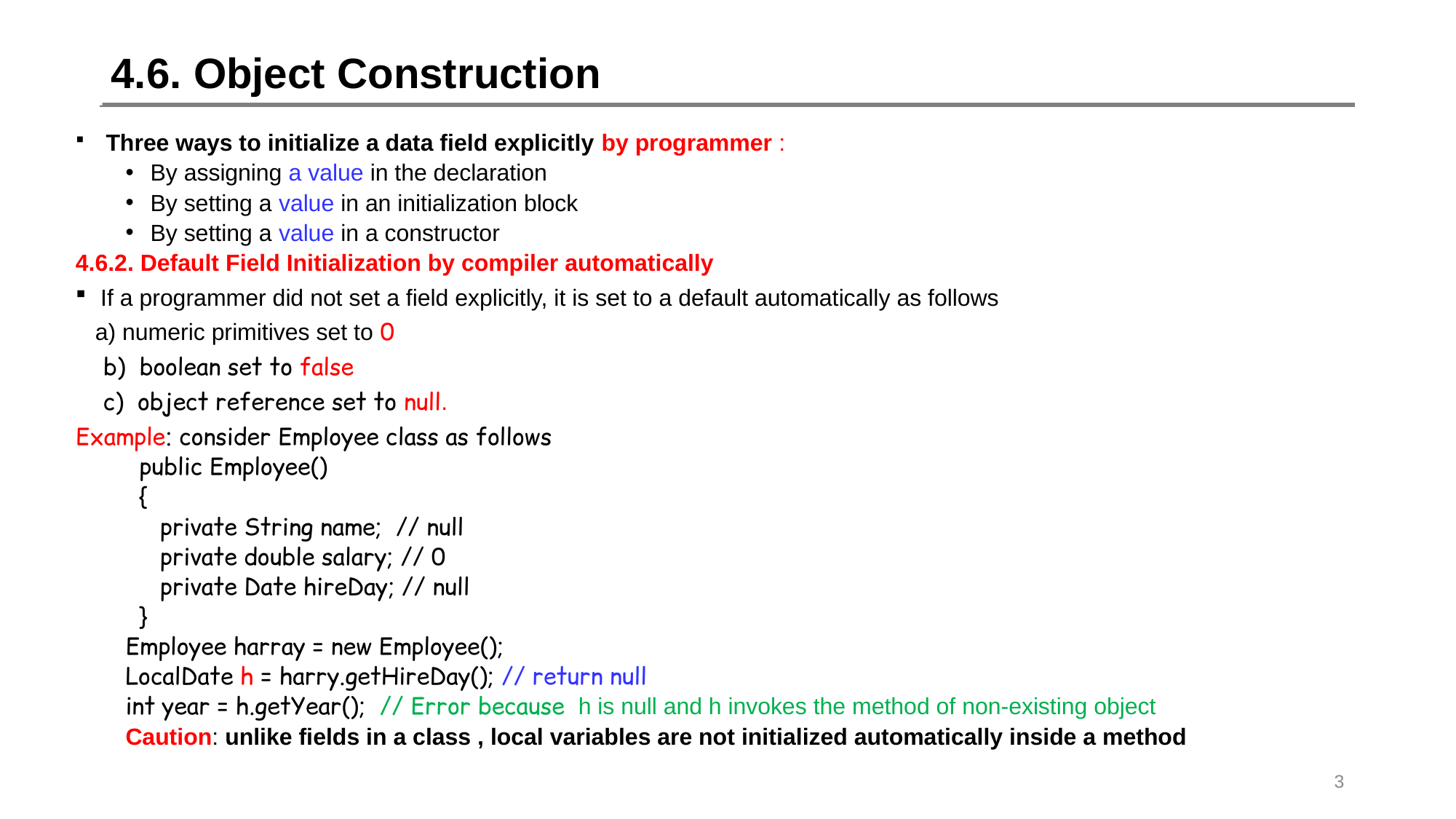

# 4.6. Object Construction
 Three ways to initialize a data field explicitly by programmer :
By assigning a value in the declaration
By setting a value in an initialization block
By setting a value in a constructor
4.6.2. Default Field Initialization by compiler automatically
If a programmer did not set a field explicitly, it is set to a default automatically as follows
   a) numeric primitives set to 0
    b)  boolean set to false
    c)  object reference set to null.
Example: consider Employee class as follows
  public Employee()
  {
     private String name;  // null
     private double salary; // 0
     private Date hireDay; // null
  }
Employee harray = new Employee();
LocalDate h = harry.getHireDay(); // return null
int year = h.getYear();  // Error because  h is null and h invokes the method of non-existing object
Caution: unlike fields in a class , local variables are not initialized automatically inside a method

3